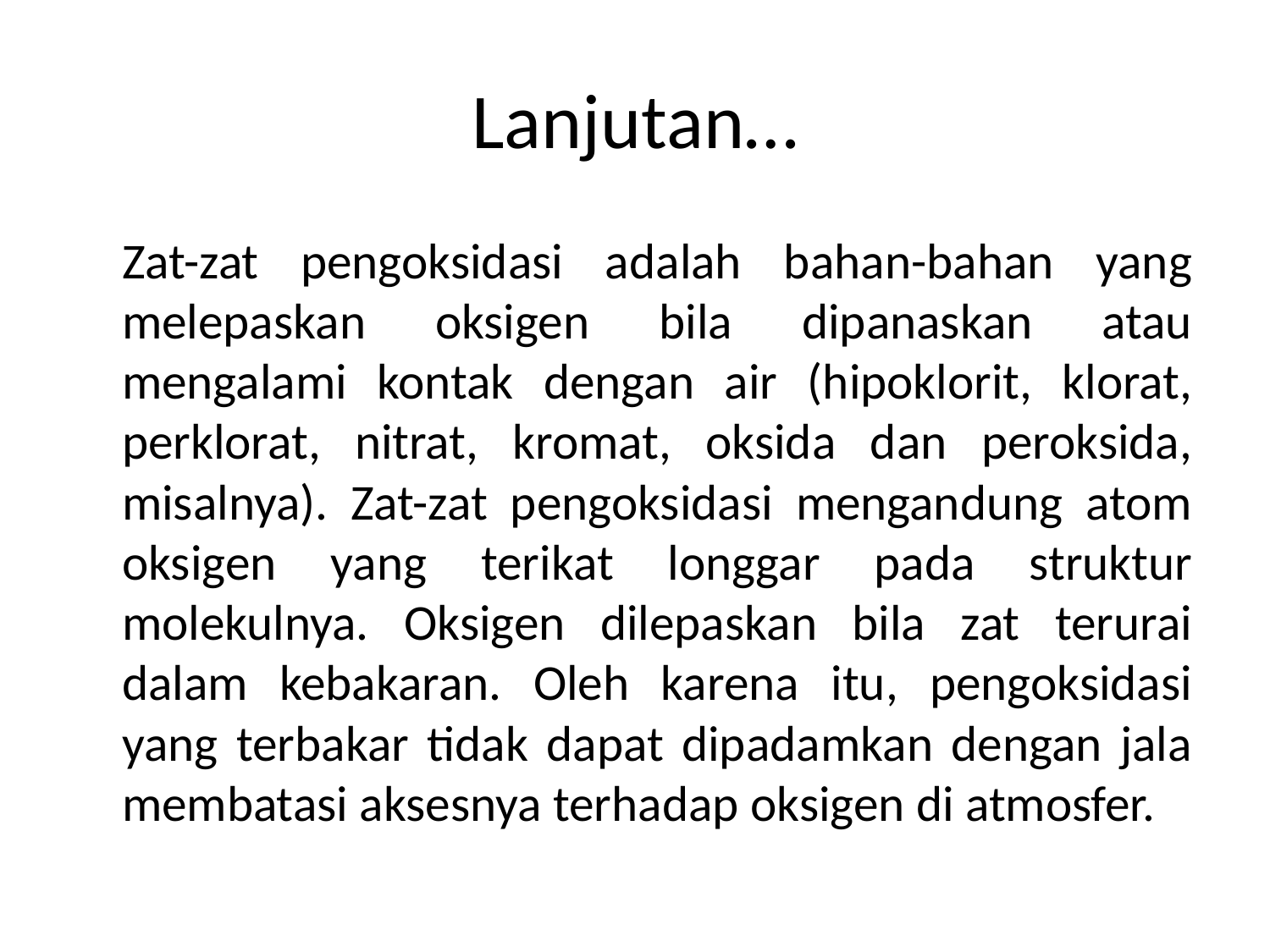

# Lanjutan…
	Zat-zat pengoksidasi adalah bahan-bahan yang melepaskan oksigen bila dipanaskan atau mengalami kontak dengan air (hipoklorit, klorat, perklorat, nitrat, kromat, oksida dan peroksida, misalnya). Zat-zat pengoksidasi mengandung atom oksigen yang terikat longgar pada struktur molekulnya. Oksigen dilepaskan bila zat terurai dalam kebakaran. Oleh karena itu, pengoksidasi yang terbakar tidak dapat dipadamkan dengan jala membatasi aksesnya terhadap oksigen di atmosfer.